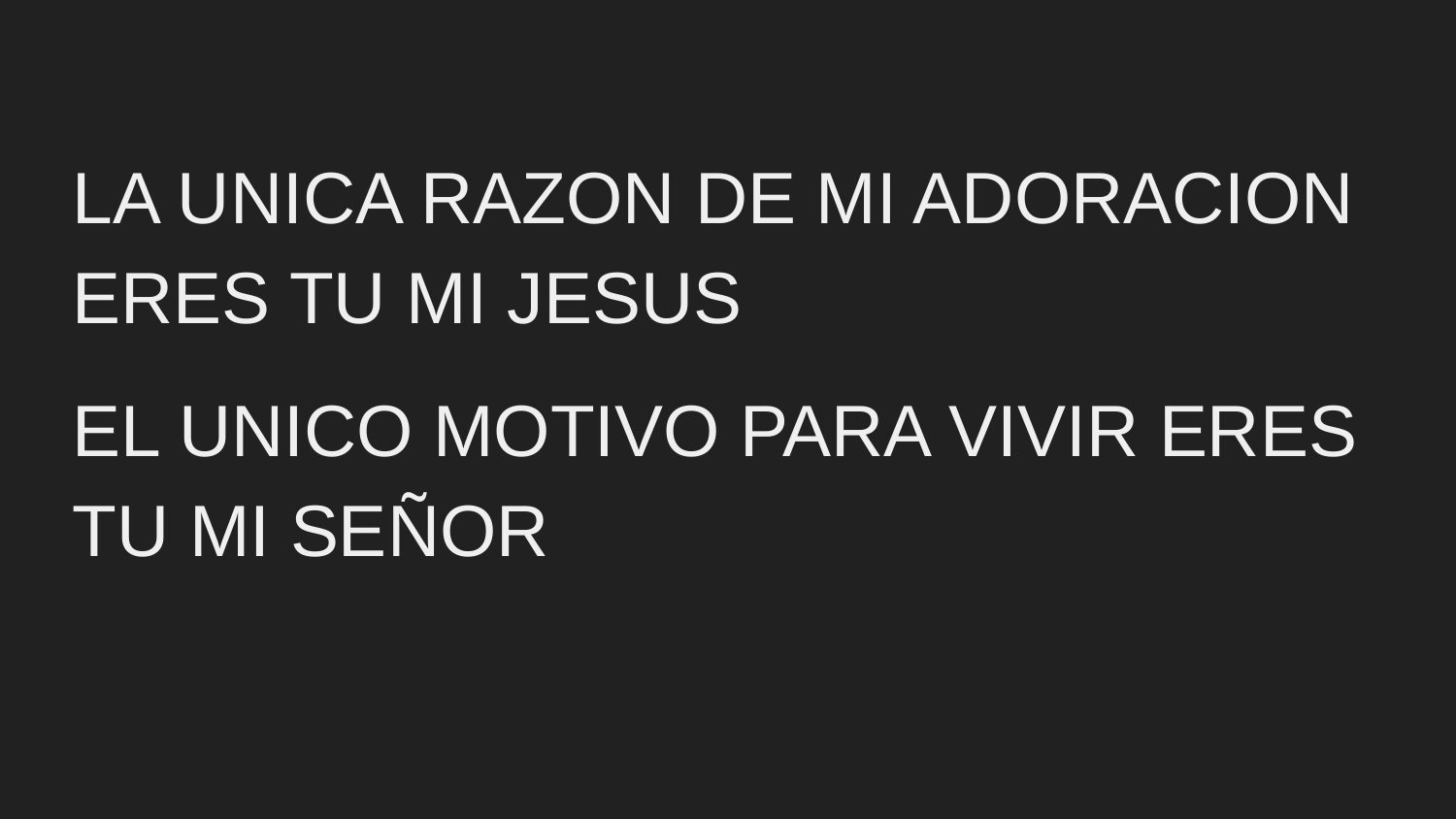

LA UNICA RAZON DE MI ADORACION ERES TU MI JESUS
EL UNICO MOTIVO PARA VIVIR ERES TU MI SEÑOR